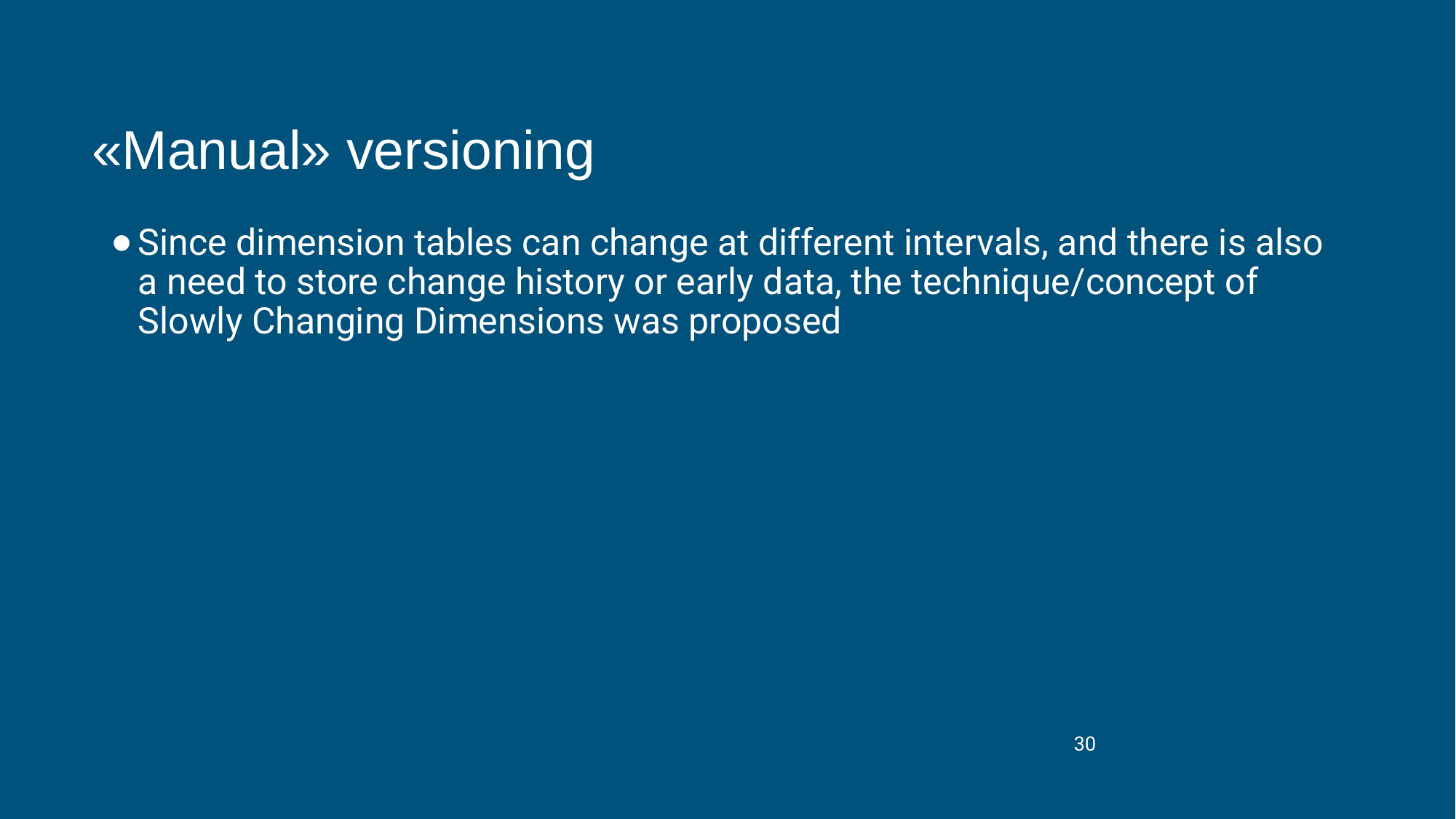

# «Manual» versioning
Since dimension tables can change at different intervals, and there is also a need to store change history or early data, the technique/concept of Slowly Changing Dimensions was proposed
30